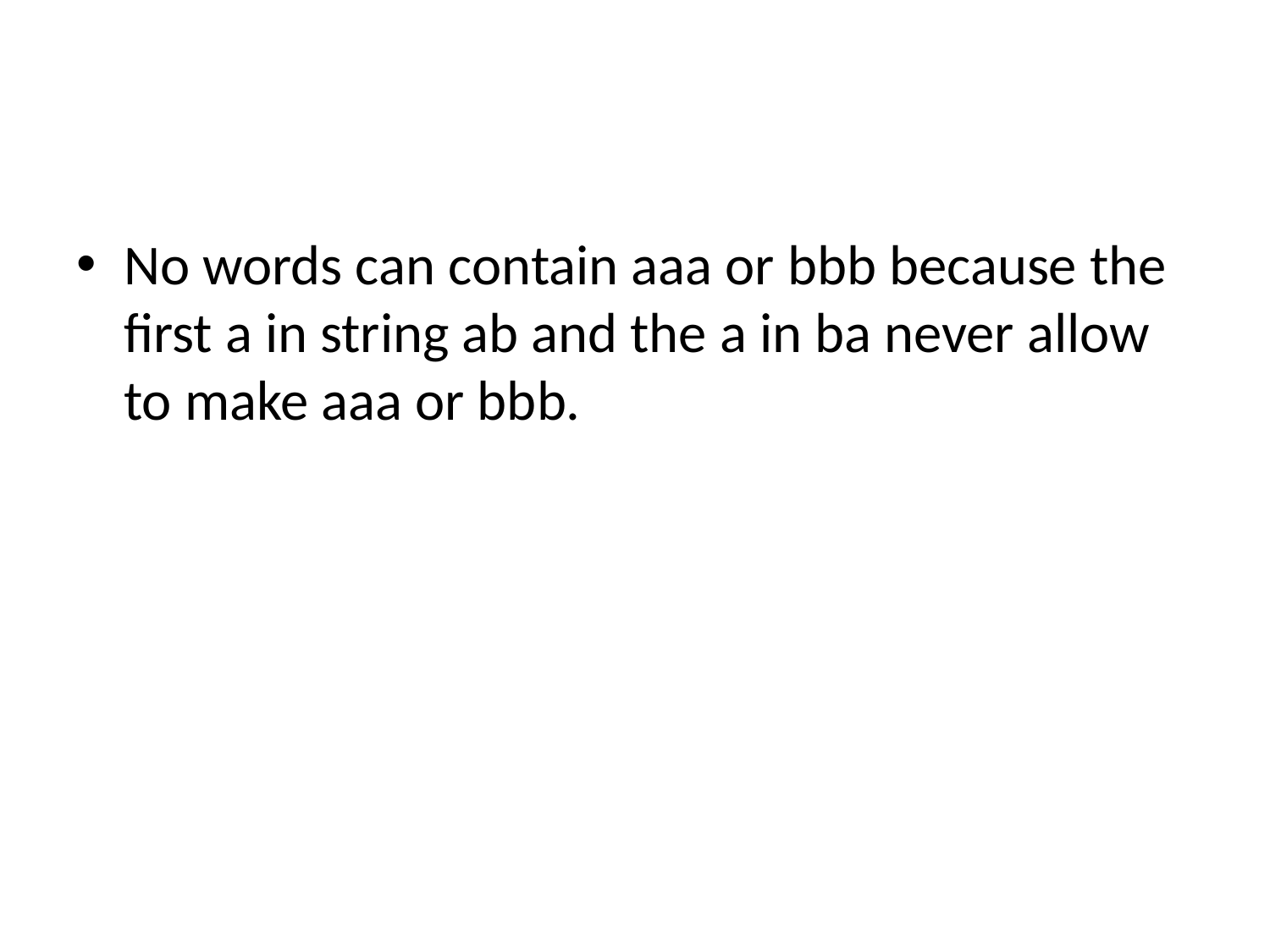

#
No words can contain aaa or bbb because the first a in string ab and the a in ba never allow to make aaa or bbb.